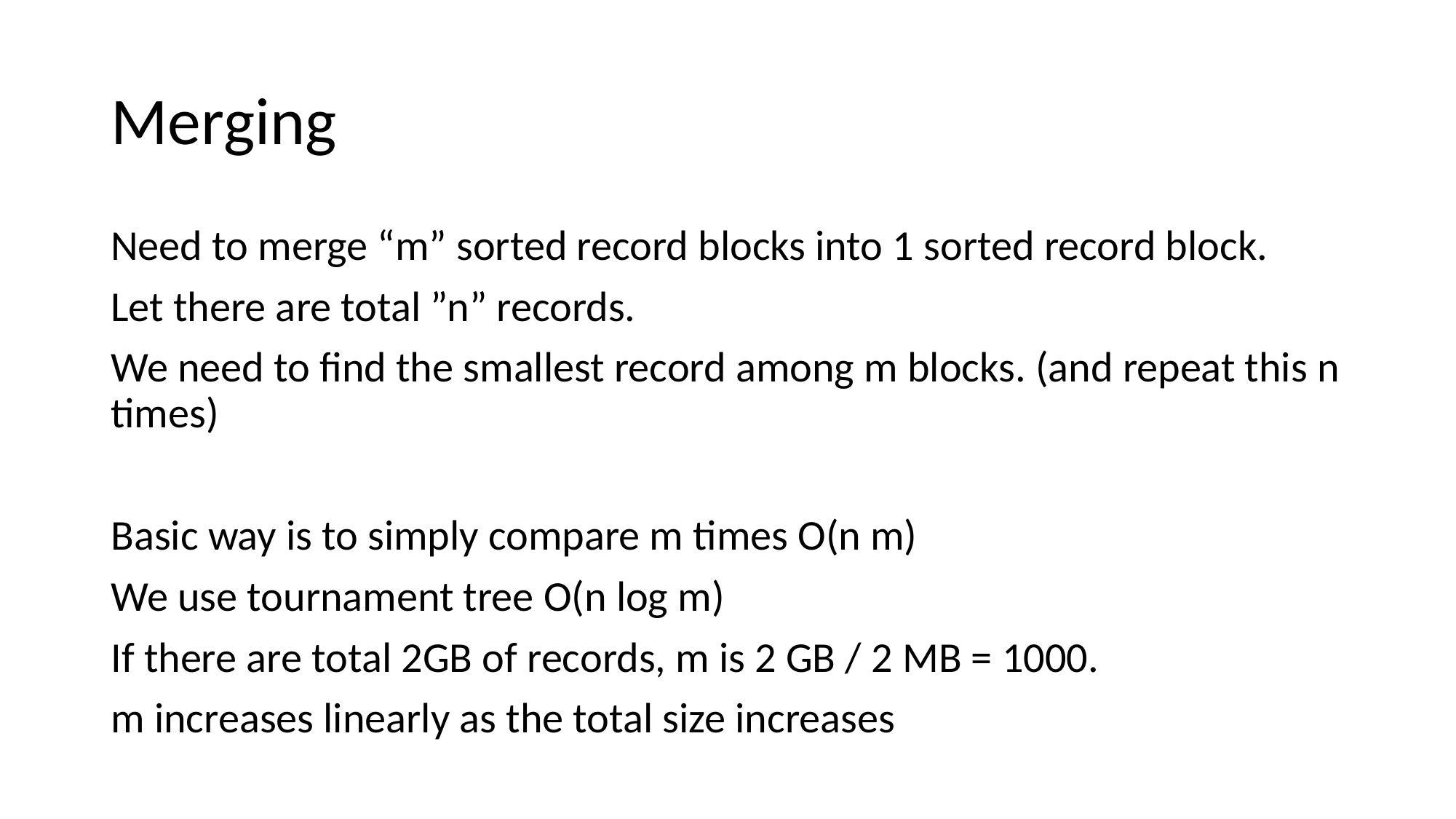

# Merging
Need to merge “m” sorted record blocks into 1 sorted record block.
Let there are total ”n” records.
We need to find the smallest record among m blocks. (and repeat this n times)

Basic way is to simply compare m times O(n m)
We use tournament tree O(n log m)
If there are total 2GB of records, m is 2 GB / 2 MB = 1000.
m increases linearly as the total size increases